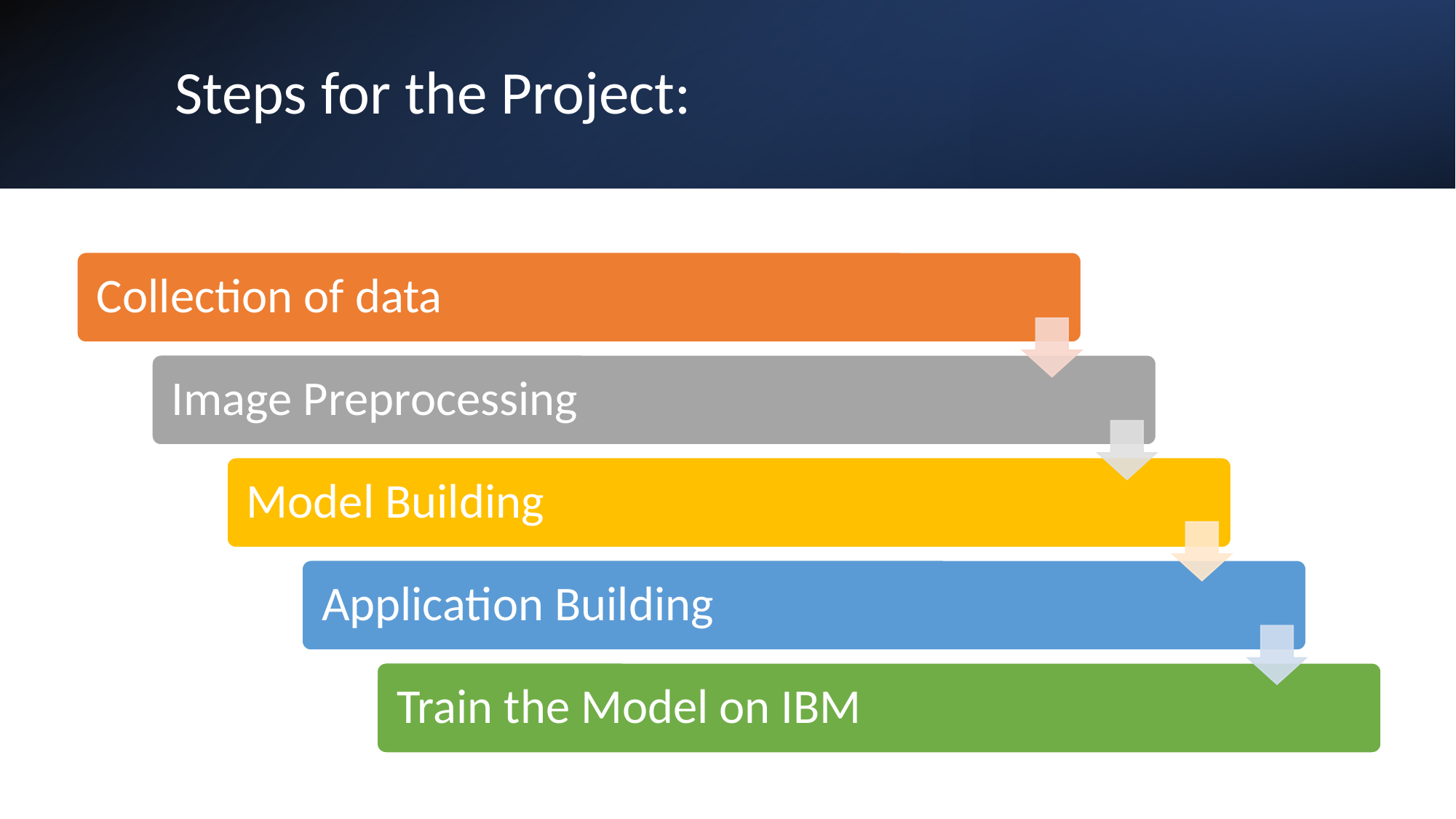

# Steps for the Project:
Collection of data
Image Preprocessing
Model Building
Application Building
Train the Model on IBM